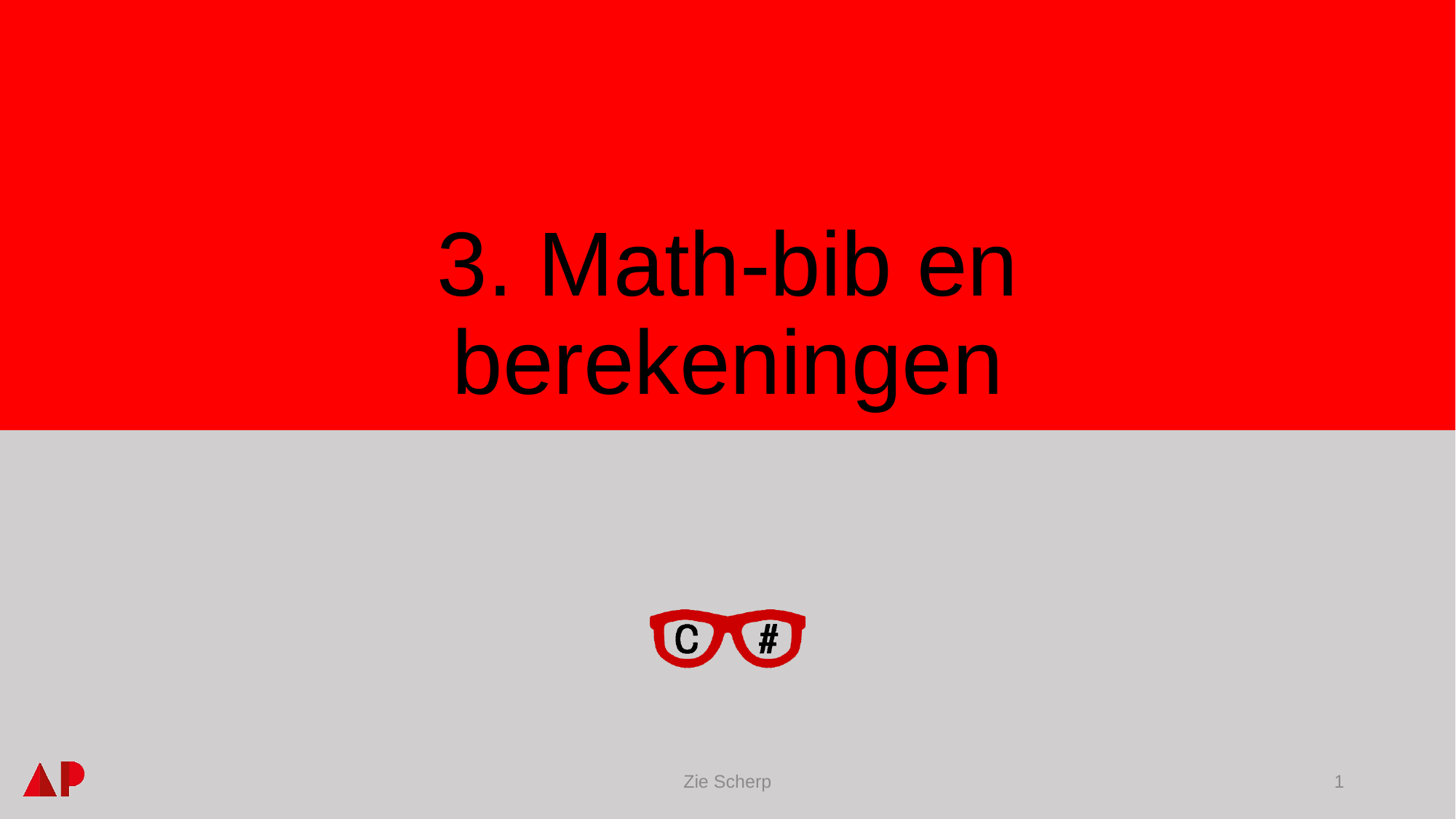

# 3. Math-bib en berekeningen

Zie Scherp
1